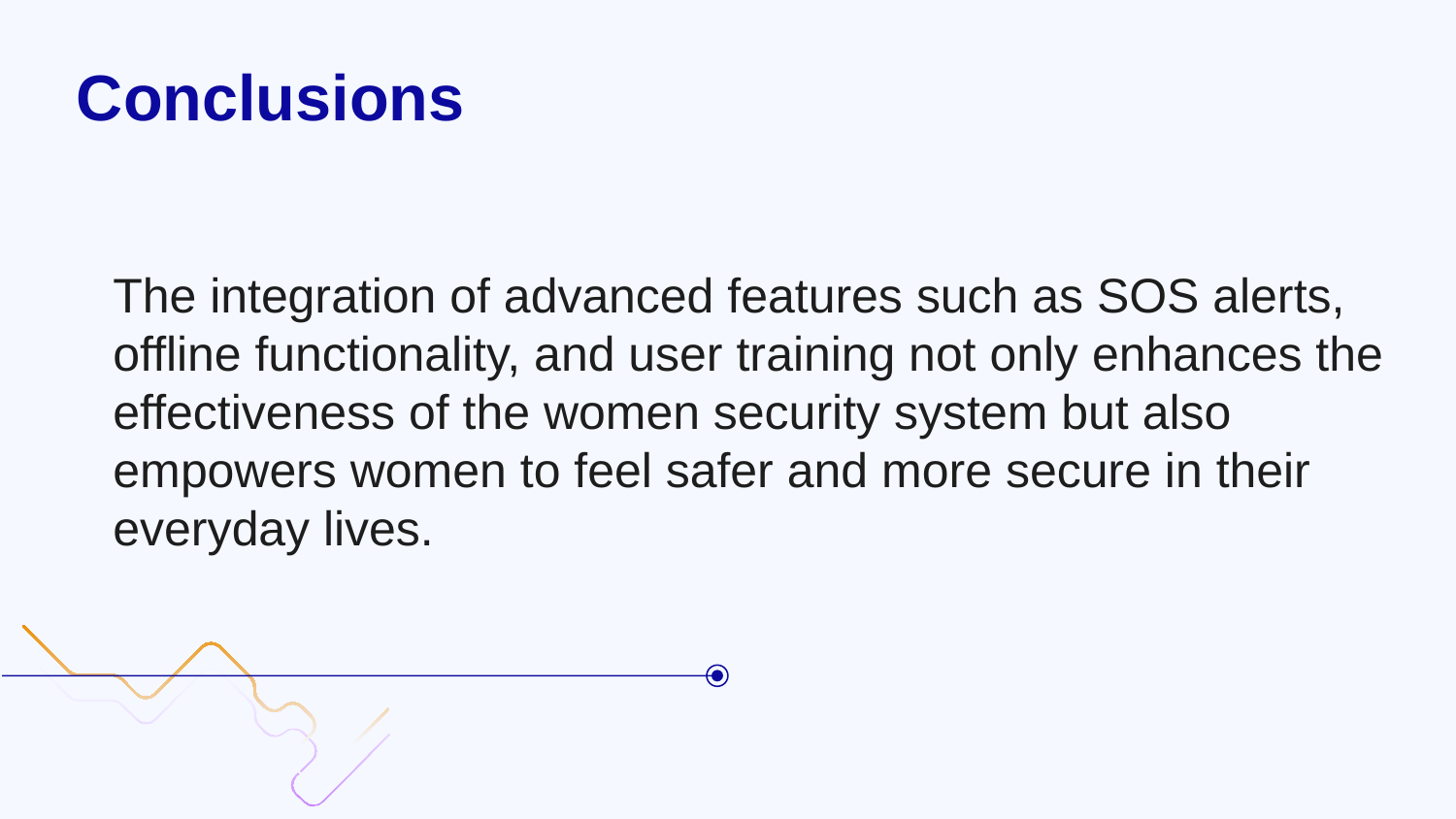

# Conclusions
The integration of advanced features such as SOS alerts, offline functionality, and user training not only enhances the effectiveness of the women security system but also empowers women to feel safer and more secure in their everyday lives.